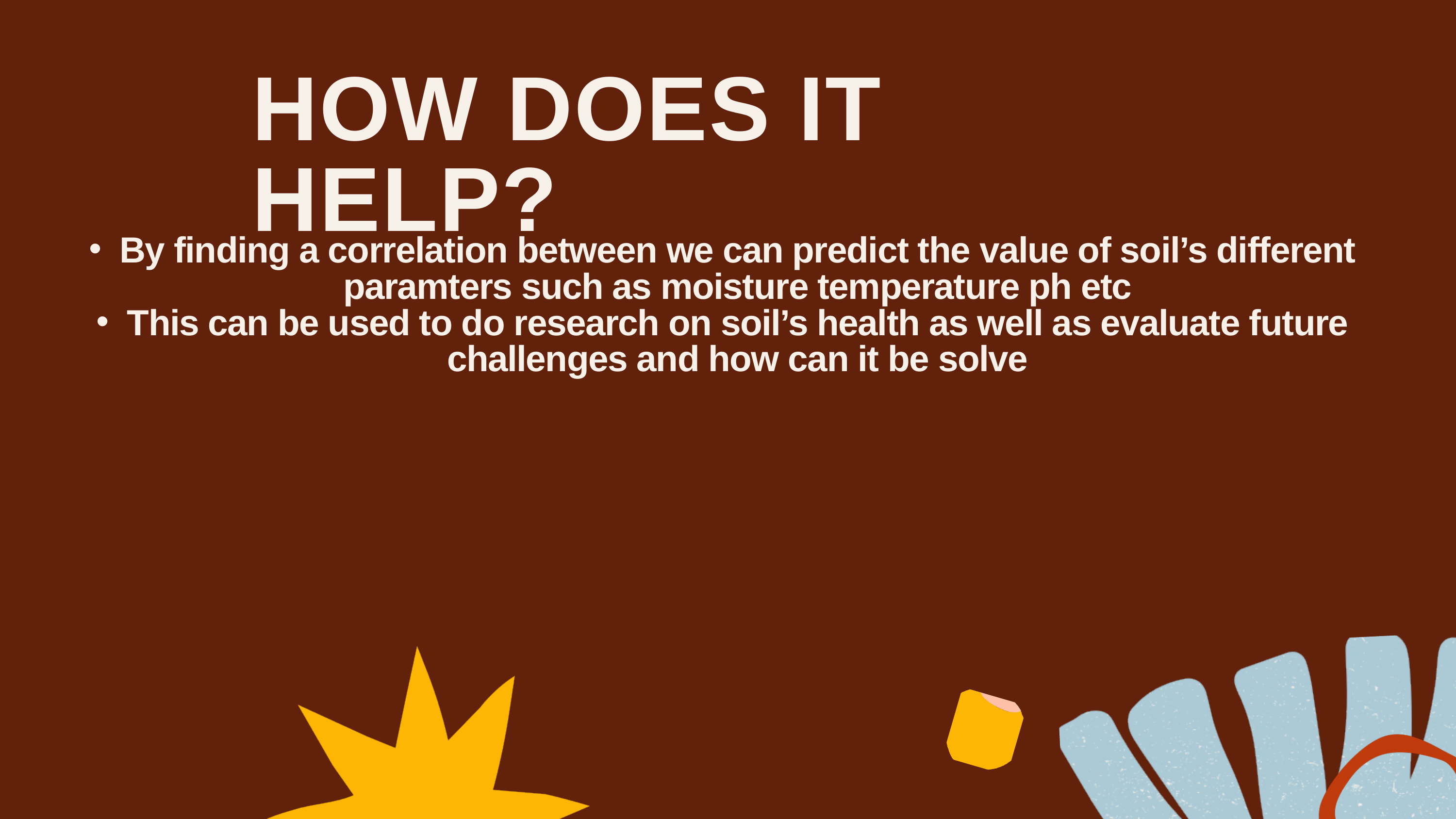

HOW DOES IT HELP?
By finding a correlation between we can predict the value of soil’s different paramters such as moisture temperature ph etc
This can be used to do research on soil’s health as well as evaluate future challenges and how can it be solve